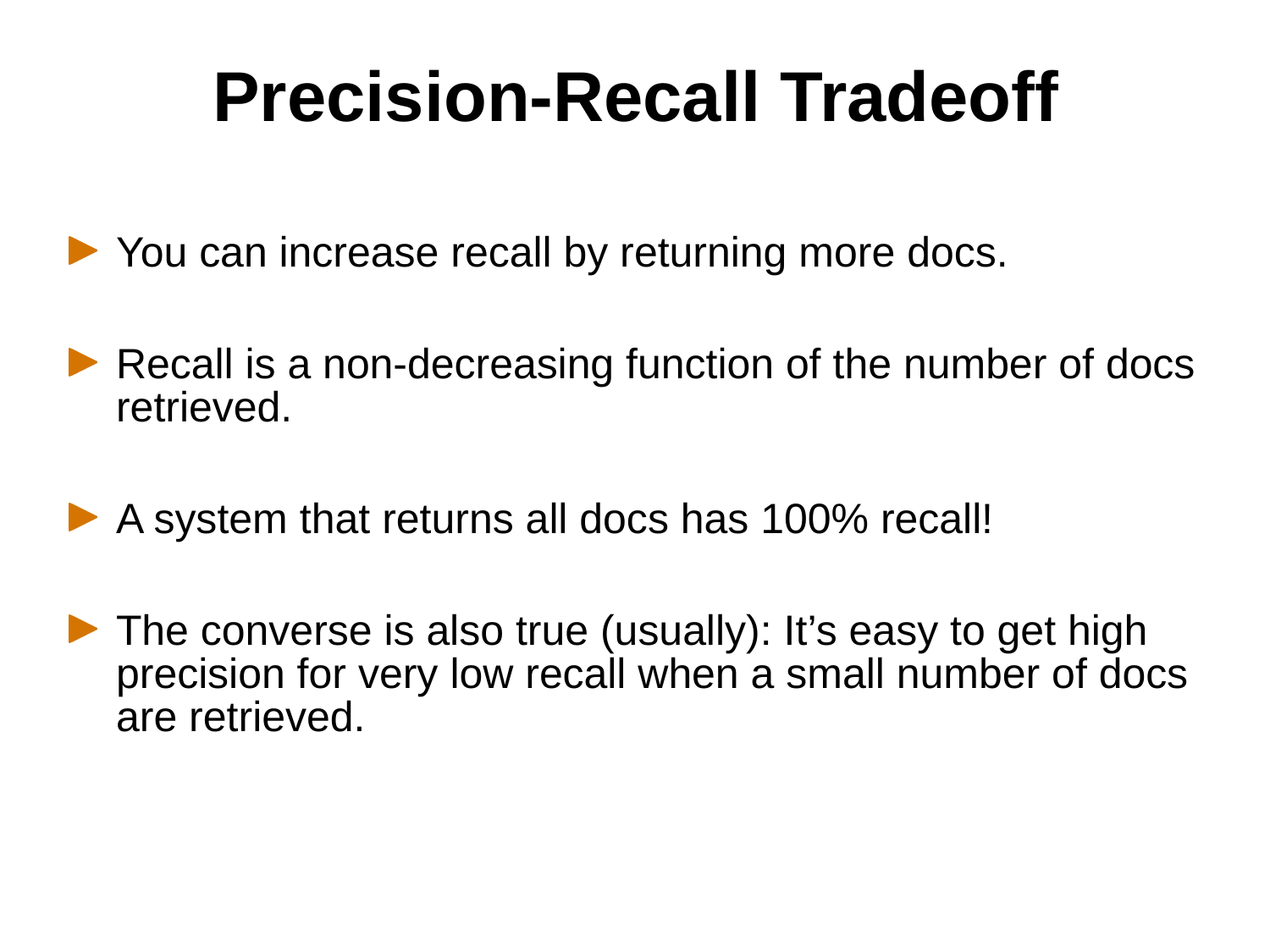

# Precision-Recall Tradeoff
You can increase recall by returning more docs.

Recall is a non-decreasing function of the number of docs retrieved.

A system that returns all docs has 100% recall!

The converse is also true (usually): It’s easy to get high precision for very low recall when a small number of docs are retrieved.